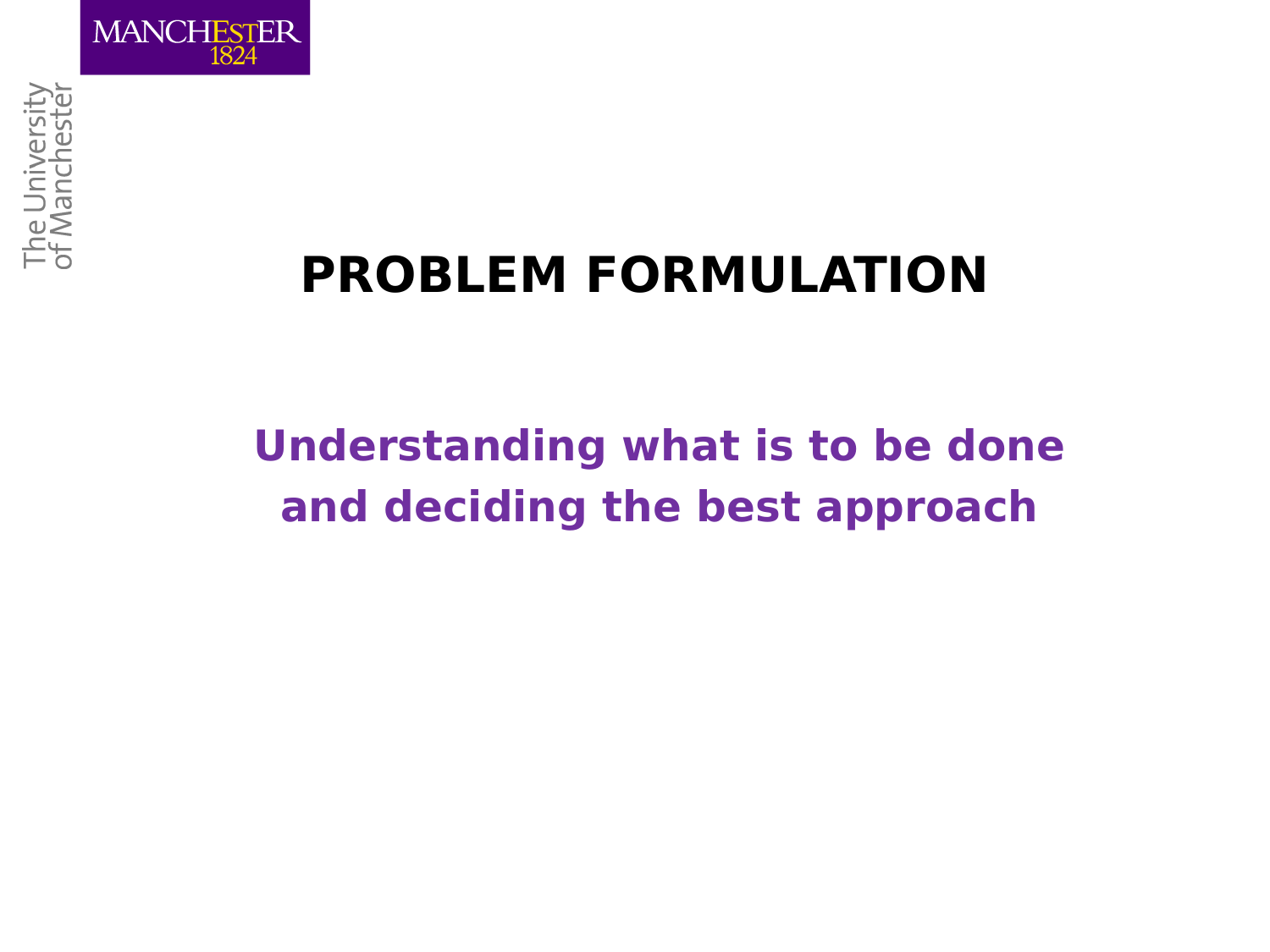

# PROBLEM FORMULATION
Understanding what is to be done and deciding the best approach